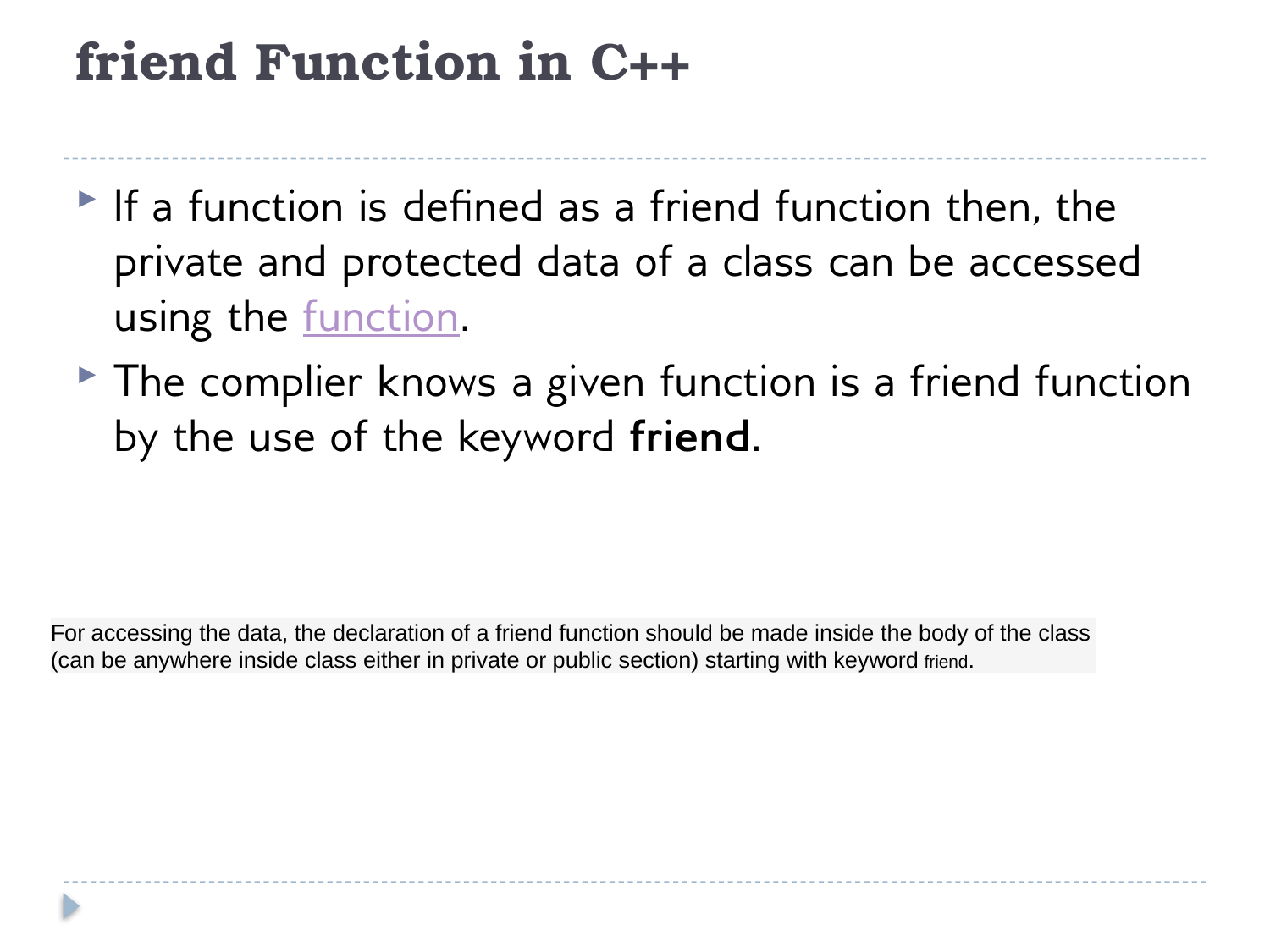

# friend Function in C++
If a function is defined as a friend function then, the private and protected data of a class can be accessed using the function.
The complier knows a given function is a friend function by the use of the keyword friend.

For accessing the data, the declaration of a friend function should be made inside the body of the class
(can be anywhere inside class either in private or public section) starting with keyword friend.